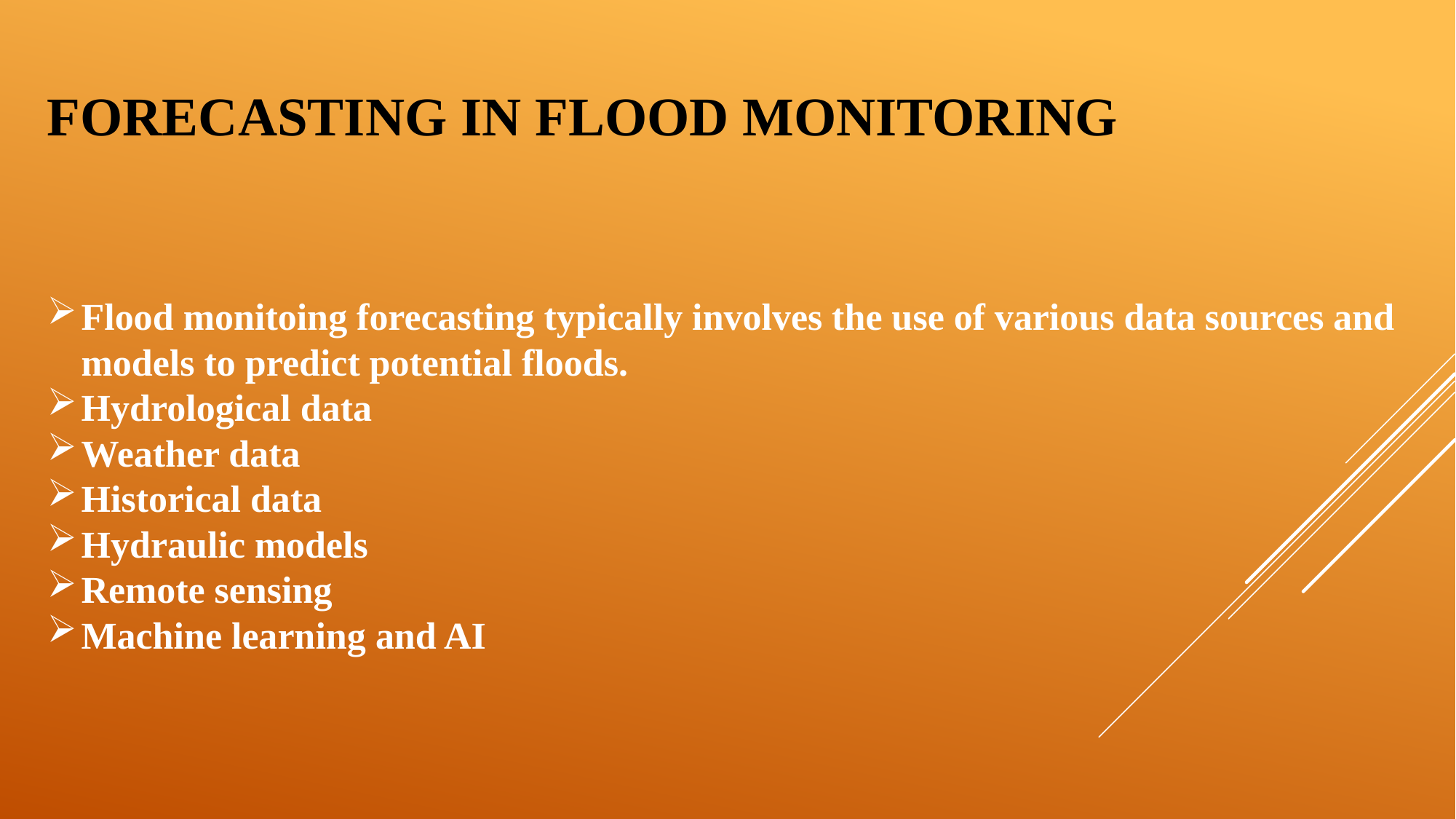

FORECASTING IN FLOOD MONITORING
Flood monitoing forecasting typically involves the use of various data sources and models to predict potential floods.
Hydrological data
Weather data
Historical data
Hydraulic models
Remote sensing
Machine learning and AI